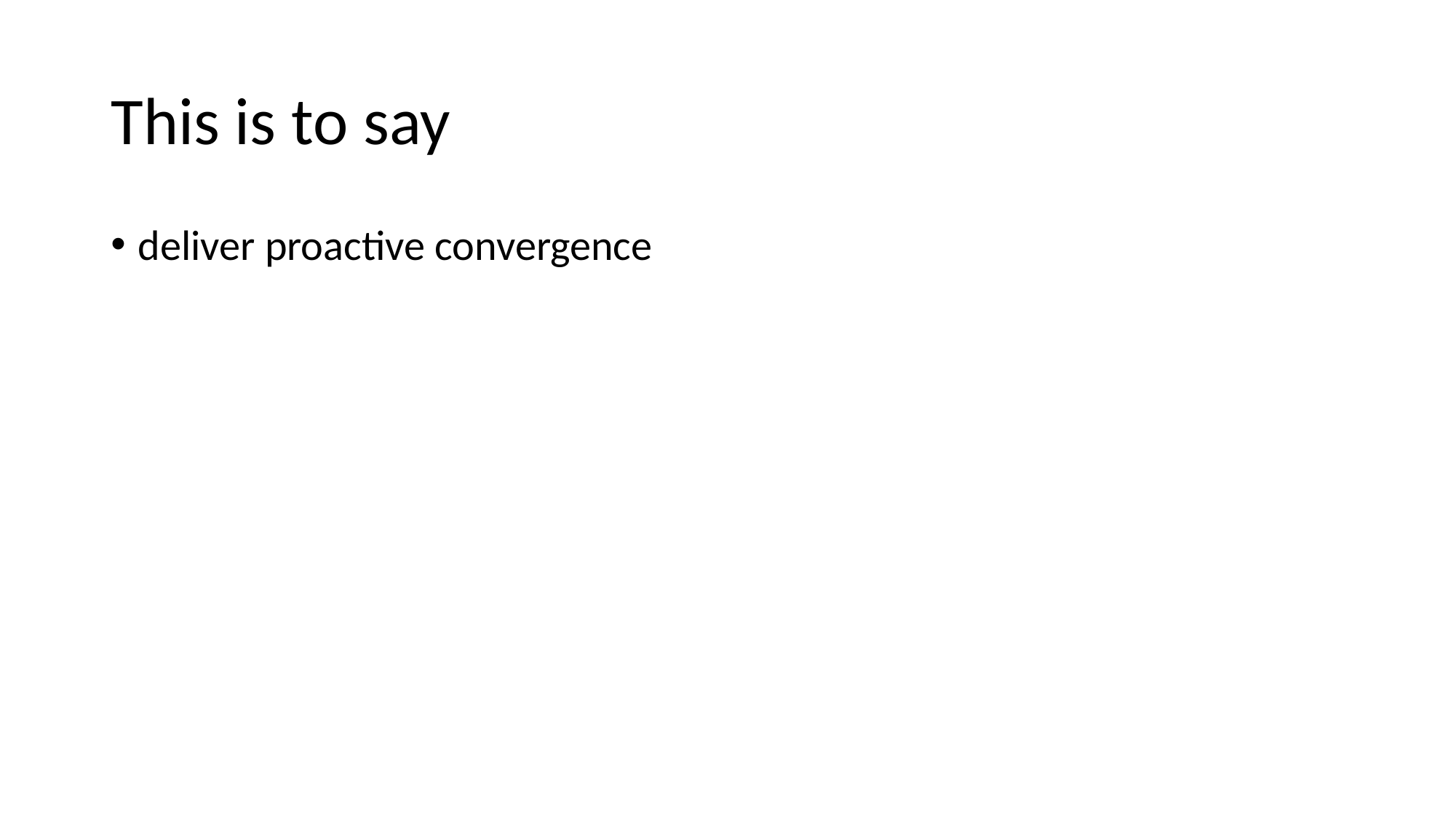

# This is to say
deliver proactive convergence